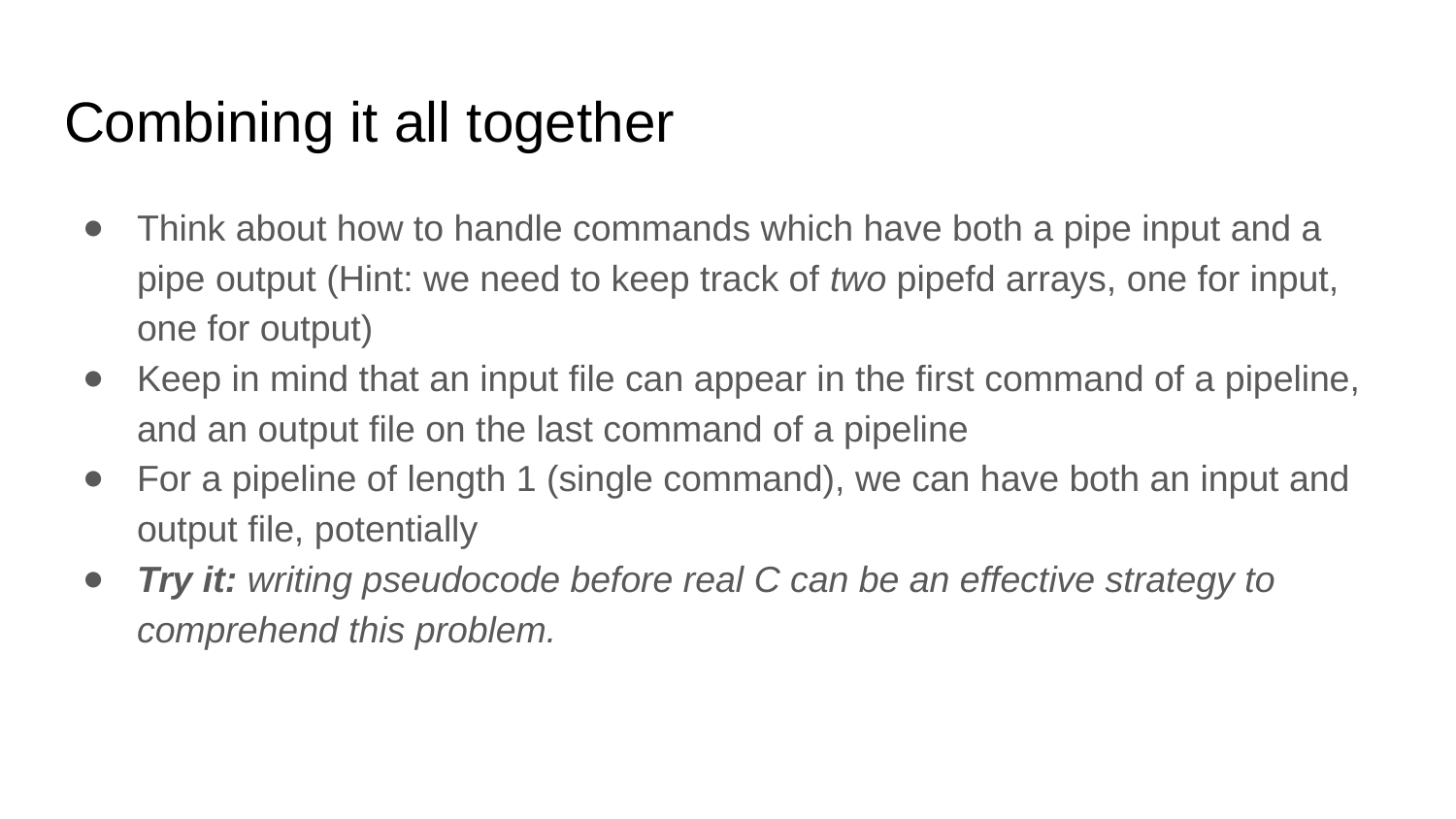

# Combining it all together
Think about how to handle commands which have both a pipe input and a pipe output (Hint: we need to keep track of two pipefd arrays, one for input, one for output)
Keep in mind that an input file can appear in the first command of a pipeline, and an output file on the last command of a pipeline
For a pipeline of length 1 (single command), we can have both an input and output file, potentially
Try it: writing pseudocode before real C can be an effective strategy to comprehend this problem.